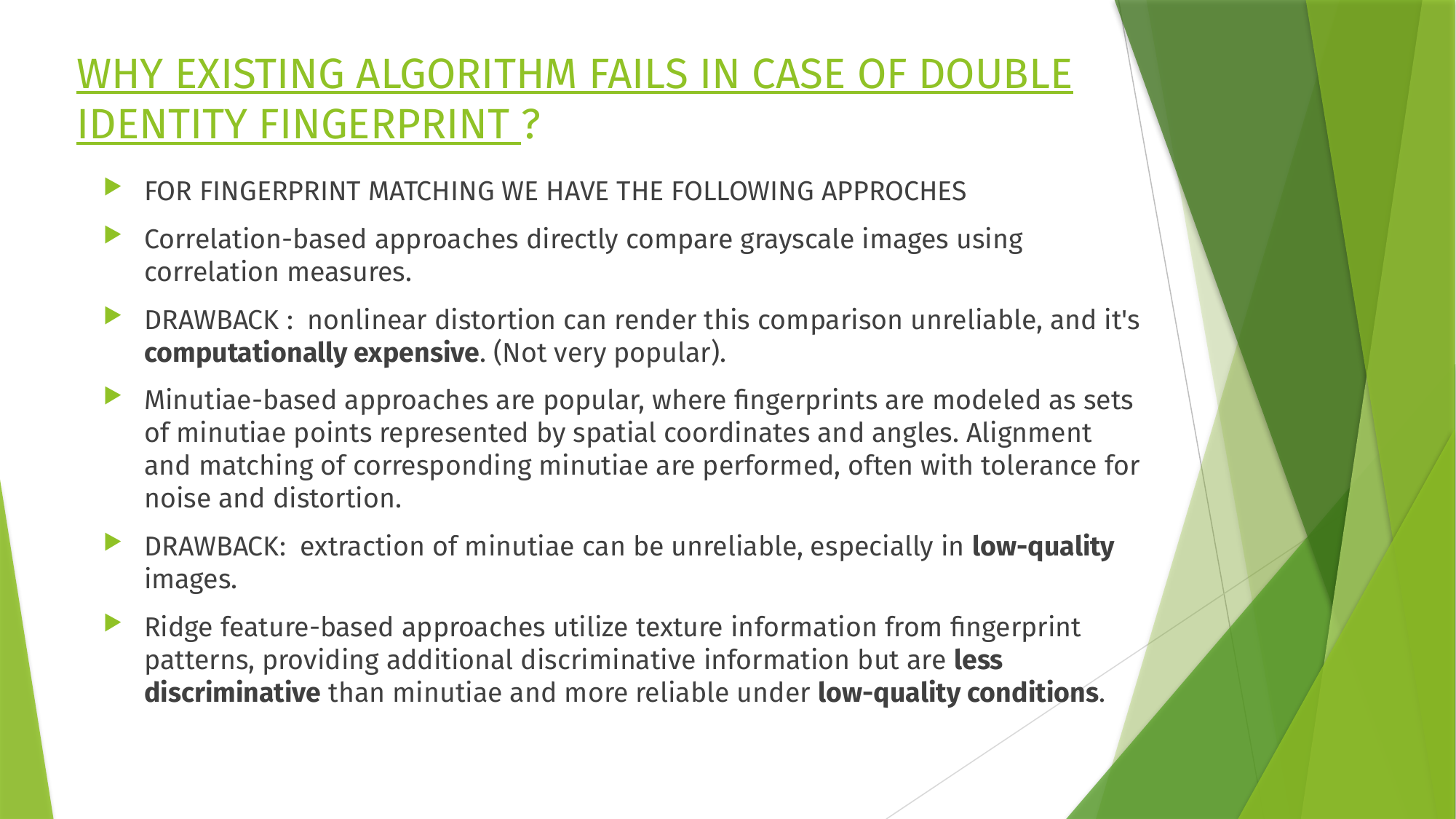

# WHY EXISTING ALGORITHM FAILS IN CASE OF DOUBLE IDENTITY FINGERPRINT ?
FOR FINGERPRINT MATCHING WE HAVE THE FOLLOWING APPROCHES
Correlation-based approaches directly compare grayscale images using correlation measures.
DRAWBACK :  nonlinear distortion can render this comparison unreliable, and it's computationally expensive. (Not very popular).
Minutiae-based approaches are popular, where fingerprints are modeled as sets of minutiae points represented by spatial coordinates and angles. Alignment and matching of corresponding minutiae are performed, often with tolerance for noise and distortion.
DRAWBACK:  extraction of minutiae can be unreliable, especially in low-quality images.
Ridge feature-based approaches utilize texture information from fingerprint patterns, providing additional discriminative information but are less discriminative than minutiae and more reliable under low-quality conditions.